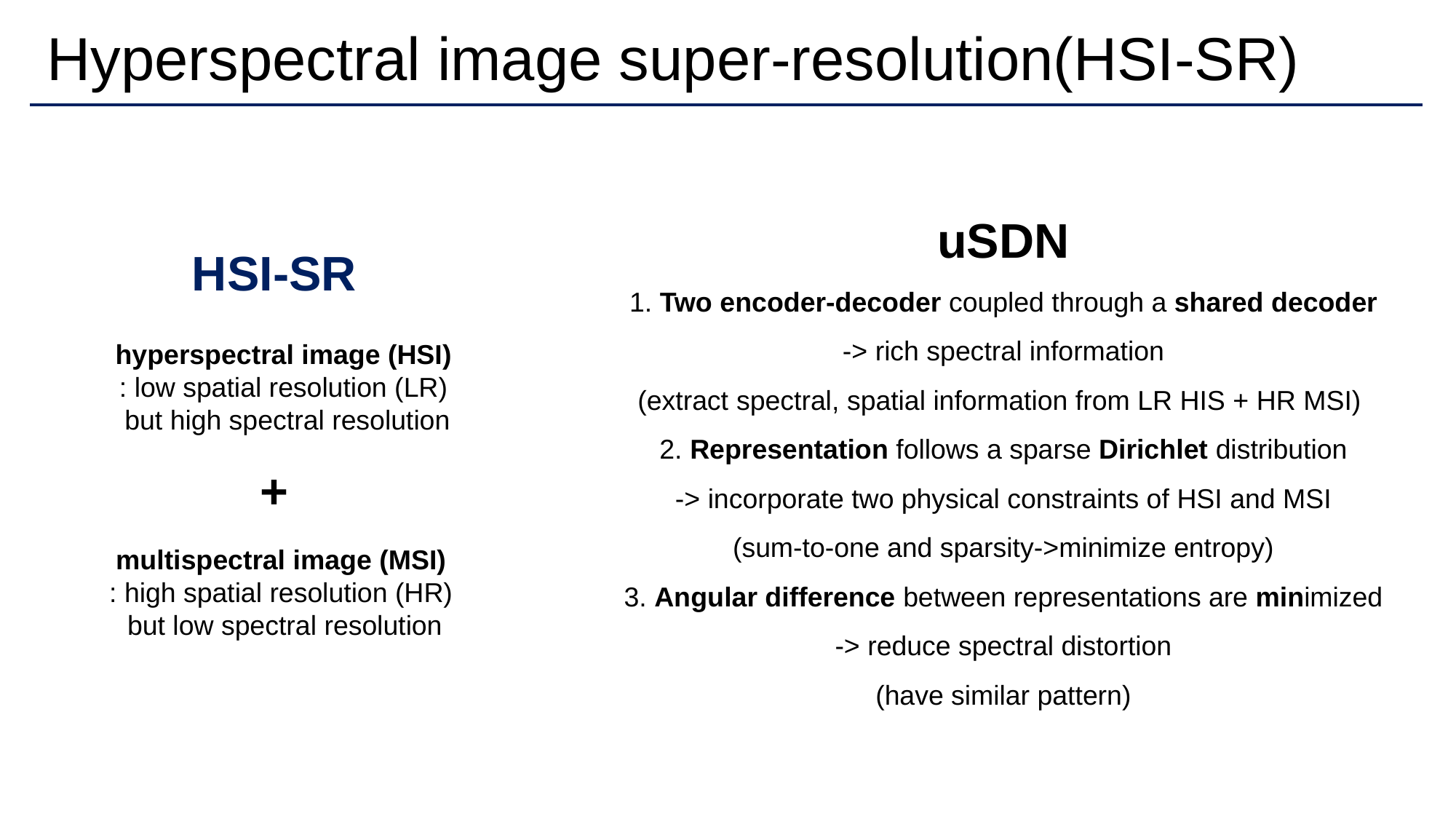

# Hyperspectral image super-resolution(HSI-SR)
uSDN
1. Two encoder-decoder coupled through a shared decoder
-> rich spectral information
(extract spectral, spatial information from LR HIS + HR MSI)
2. Representation follows a sparse Dirichlet distribution
-> incorporate two physical constraints of HSI and MSI
(sum-to-one and sparsity->minimize entropy)
3. Angular difference between representations are minimized
-> reduce spectral distortion
(have similar pattern)
HSI-SR

hyperspectral image (HSI)
: low spatial resolution (LR)
but high spectral resolution
+
multispectral image (MSI)
: high spatial resolution (HR)
but low spectral resolution